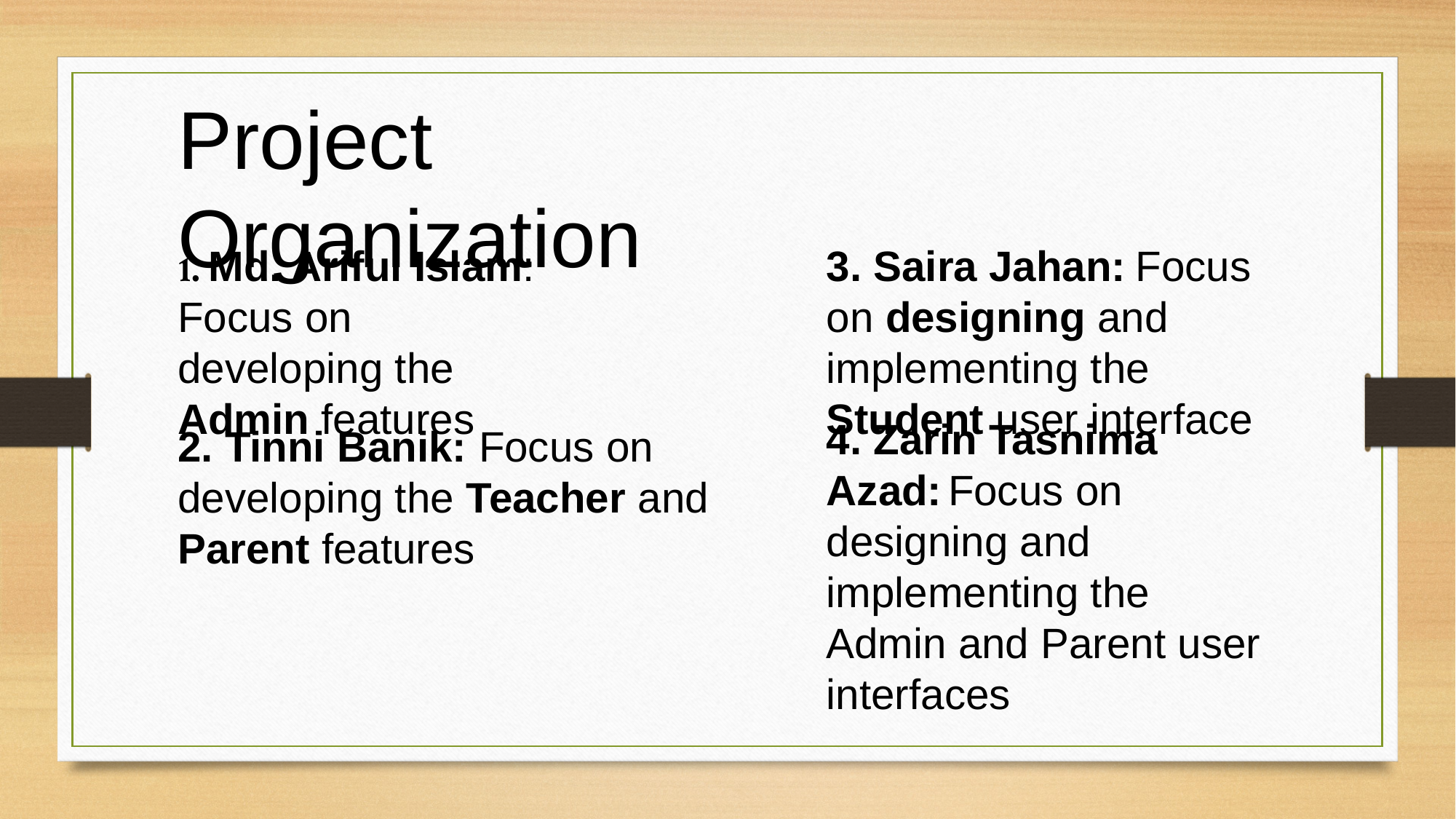

Project Organization
1. Md. Ariful Islam: Focus on developing the Admin features
3. Saira Jahan: Focus on designing and implementing the Student user interface
4. Zarin Tasnima Azad: Focus on designing and implementing the Admin and Parent user interfaces
2. Tinni Banik: Focus on developing the Teacher and Parent features